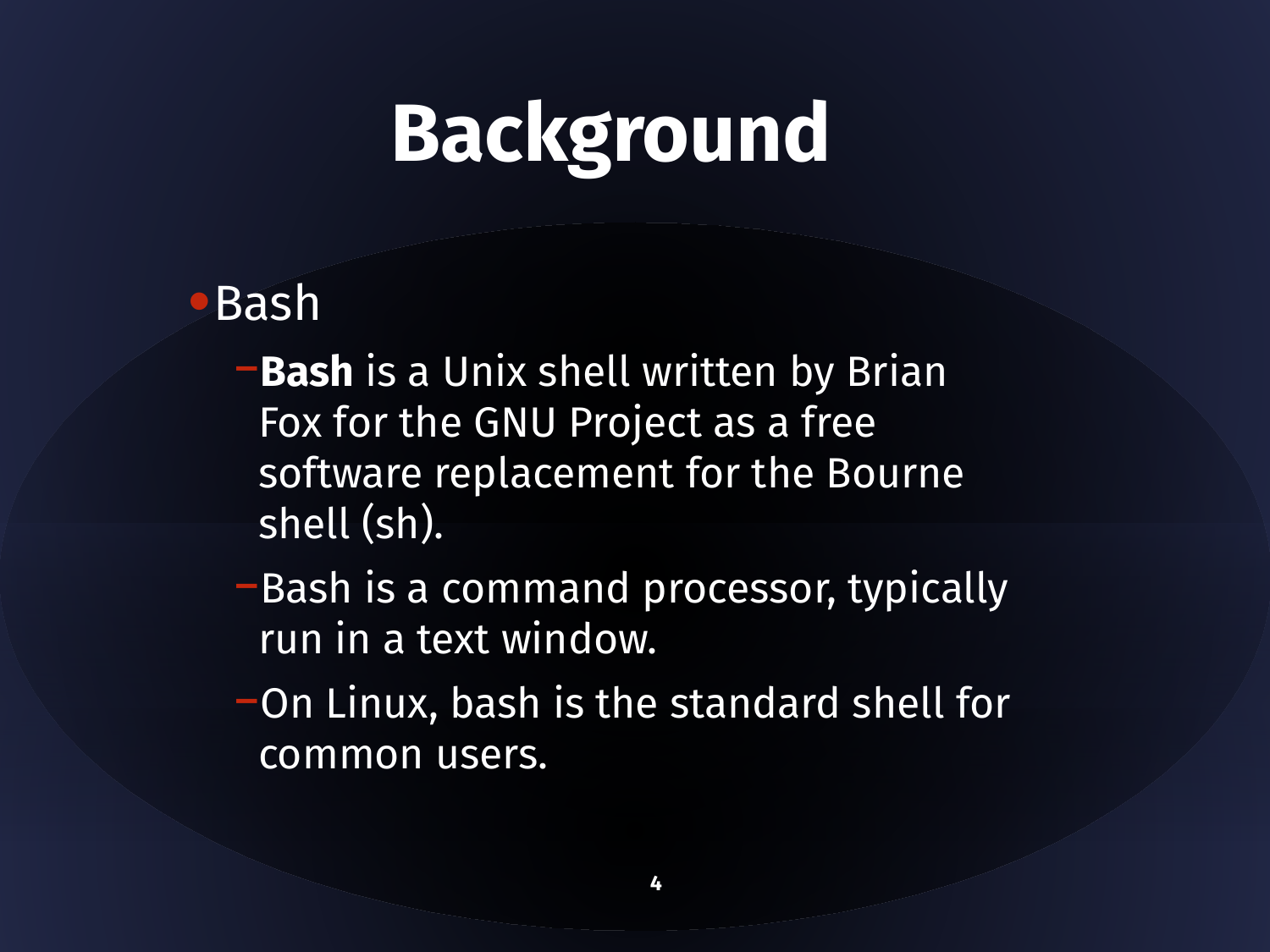

# Background
Bash
Bash is a Unix shell written by Brian Fox for the GNU Project as a free software replacement for the Bourne shell (sh).
Bash is a command processor, typically run in a text window.
On Linux, bash is the standard shell for common users.
4